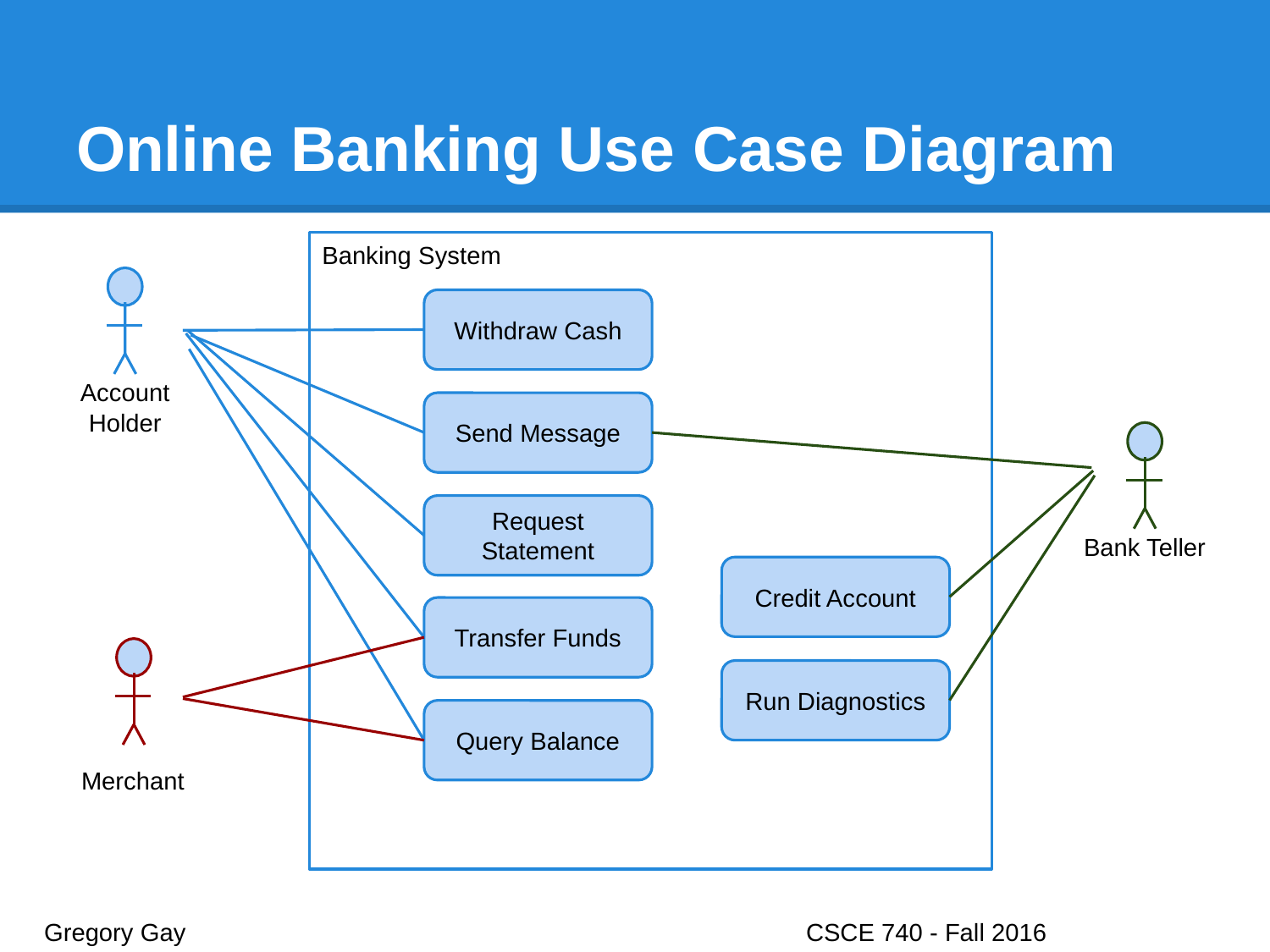

# Online Banking Use Case Diagram
Banking System

Withdraw Cash
Account Holder
Send Message

Request Statement
Bank Teller
Credit Account
Transfer Funds

Run Diagnostics
Query Balance
Merchant
Gregory Gay					CSCE 740 - Fall 2016								18